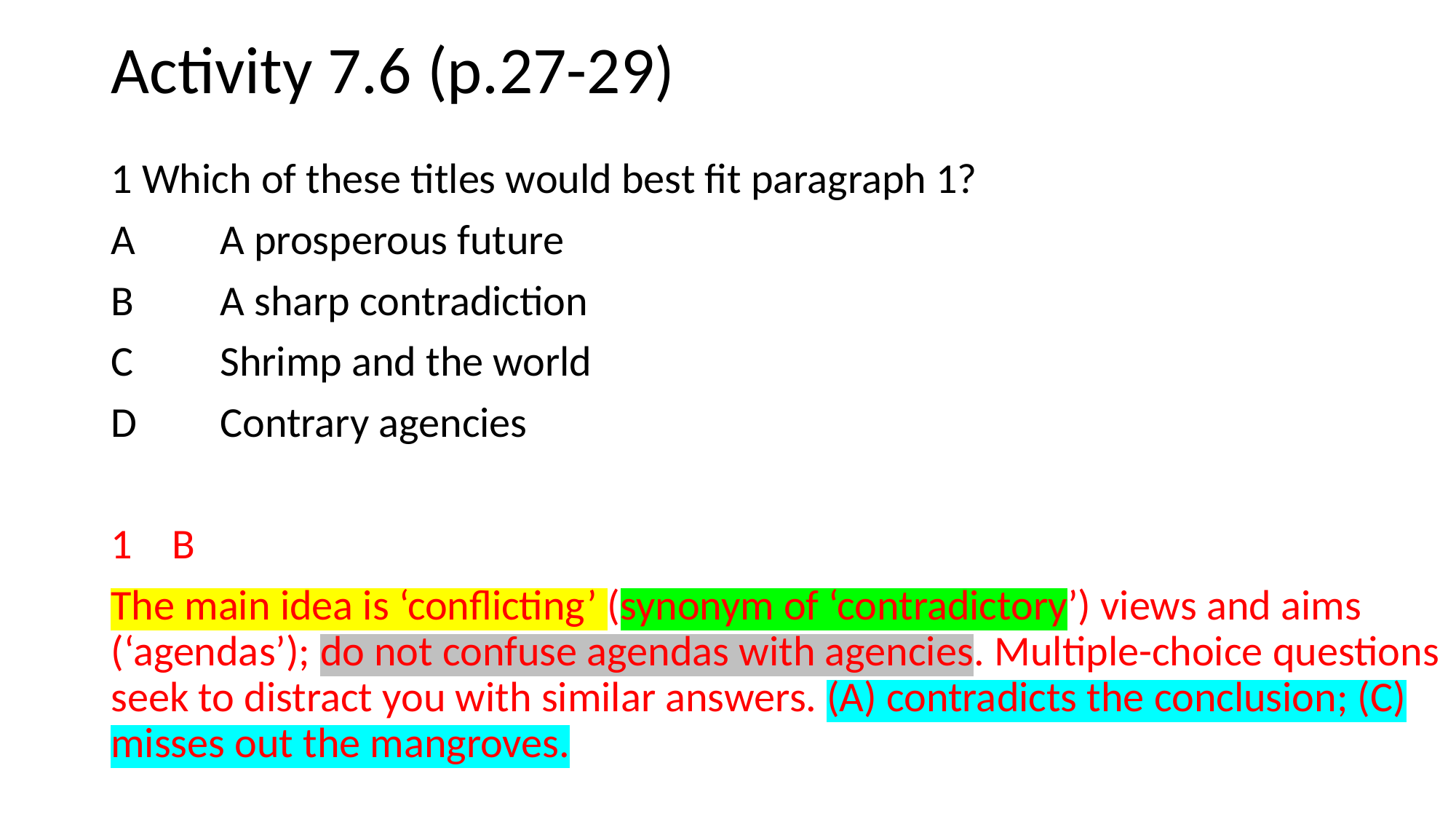

# Activity 7.6 (p.27-29)
1 Which of these titles would best fit paragraph 1?
A 	A prosperous future
B 	A sharp contradiction
C 	Shrimp and the world
D 	Contrary agencies

B
The main idea is ‘conflicting’ (synonym of ‘contradictory’) views and aims (‘agendas’); do not confuse agendas with agencies. Multiple-choice questions seek to distract you with similar answers. (A) contradicts the conclusion; (C) misses out the mangroves.